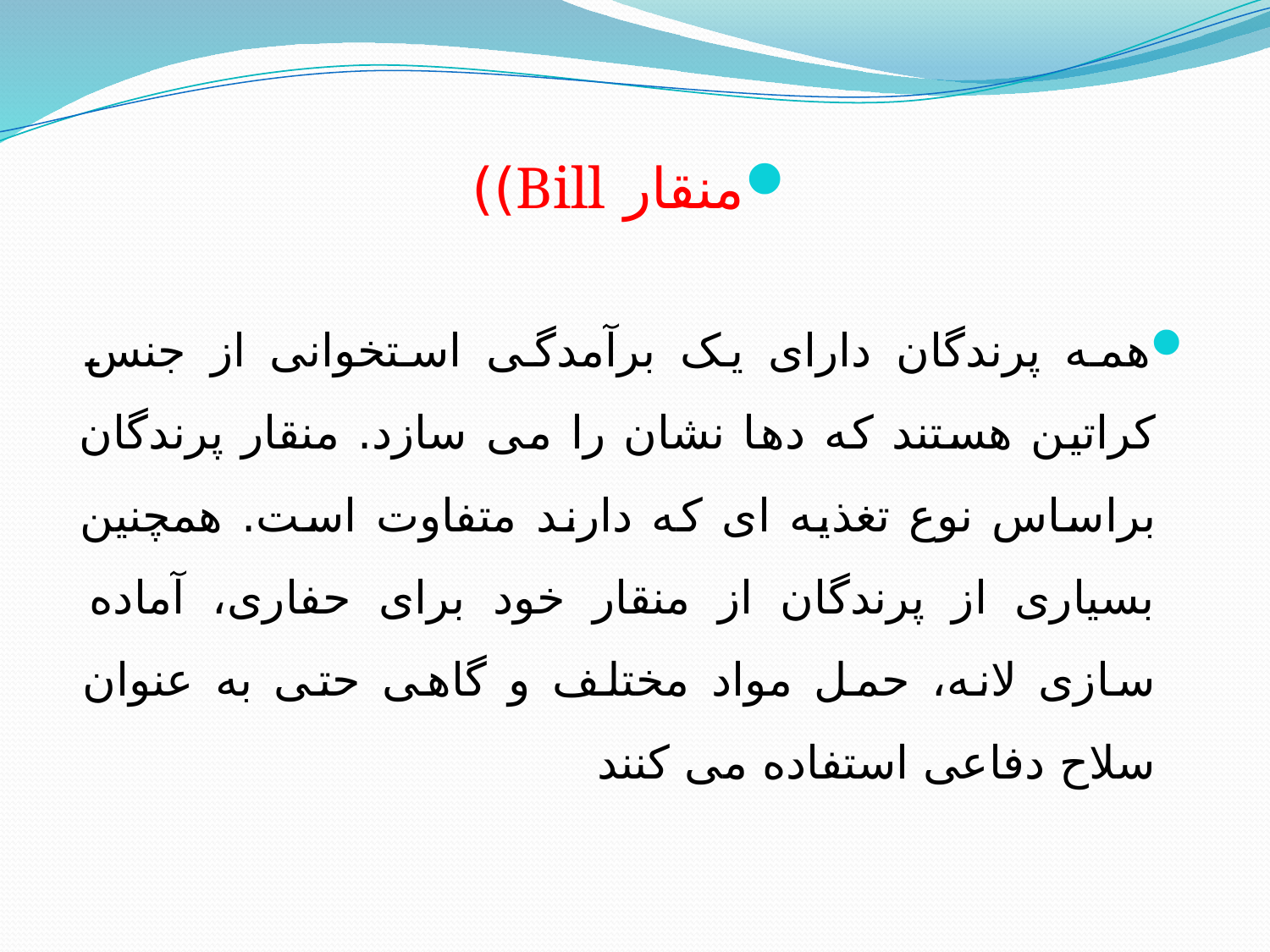

منقار Bill))

همه پرندگان دارای یک برآمدگی استخوانی از جنس کراتین هستند که دها نشان را می ­سازد. منقار پرندگان براساس نوع تغذیه ­ای که دارند متفاوت است. همچنین بسیاری از پرندگان از منقار خود برای حفاری، آماده سازی لانه، حمل مواد مختلف و گاهی حتی به­ عنوان سلاح دفاعی استفاده می­ کنند